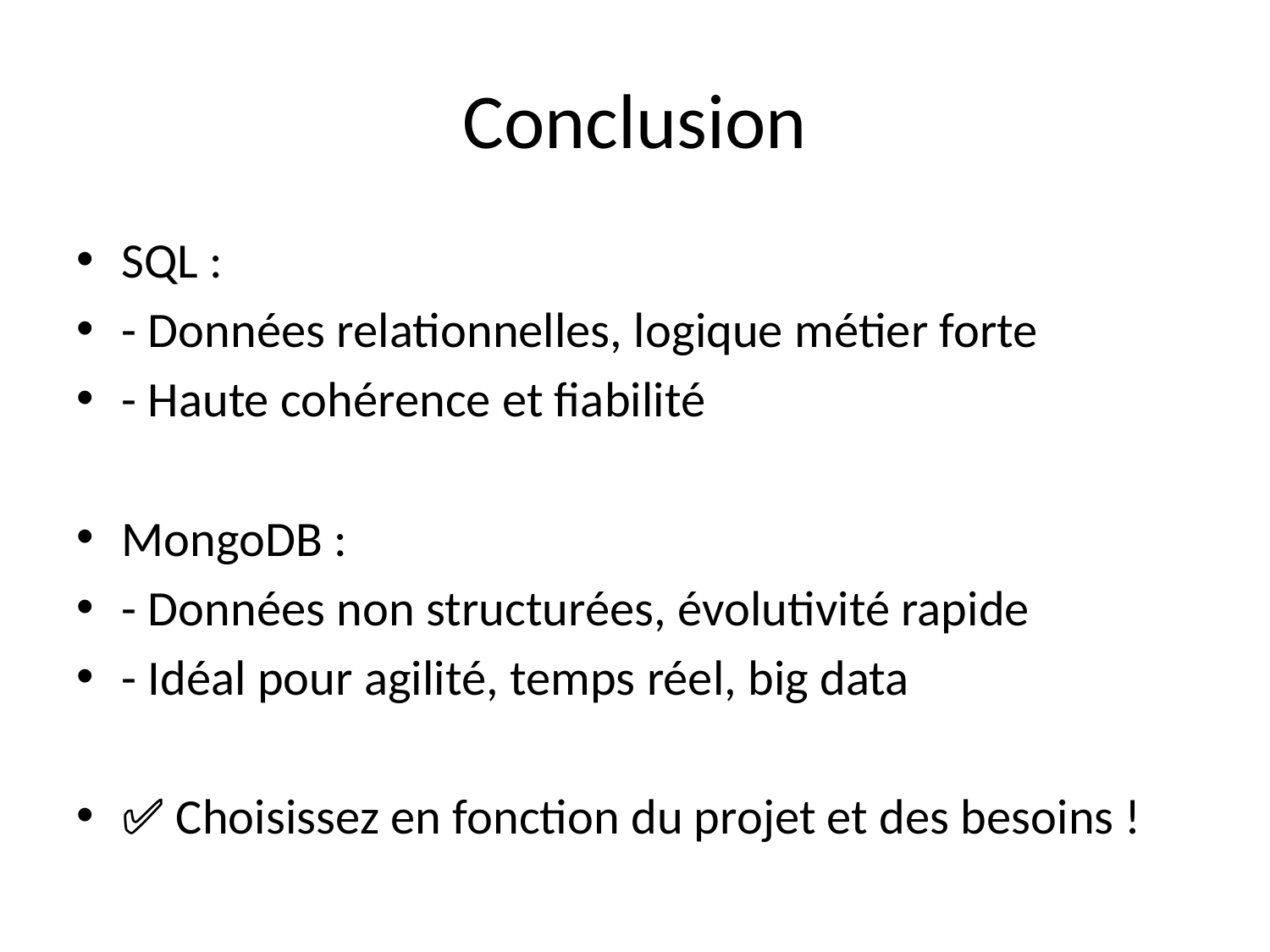

# Conclusion
SQL :
- Données relationnelles, logique métier forte
- Haute cohérence et fiabilité

MongoDB :
- Données non structurées, évolutivité rapide
- Idéal pour agilité, temps réel, big data

✅ Choisissez en fonction du projet et des besoins !